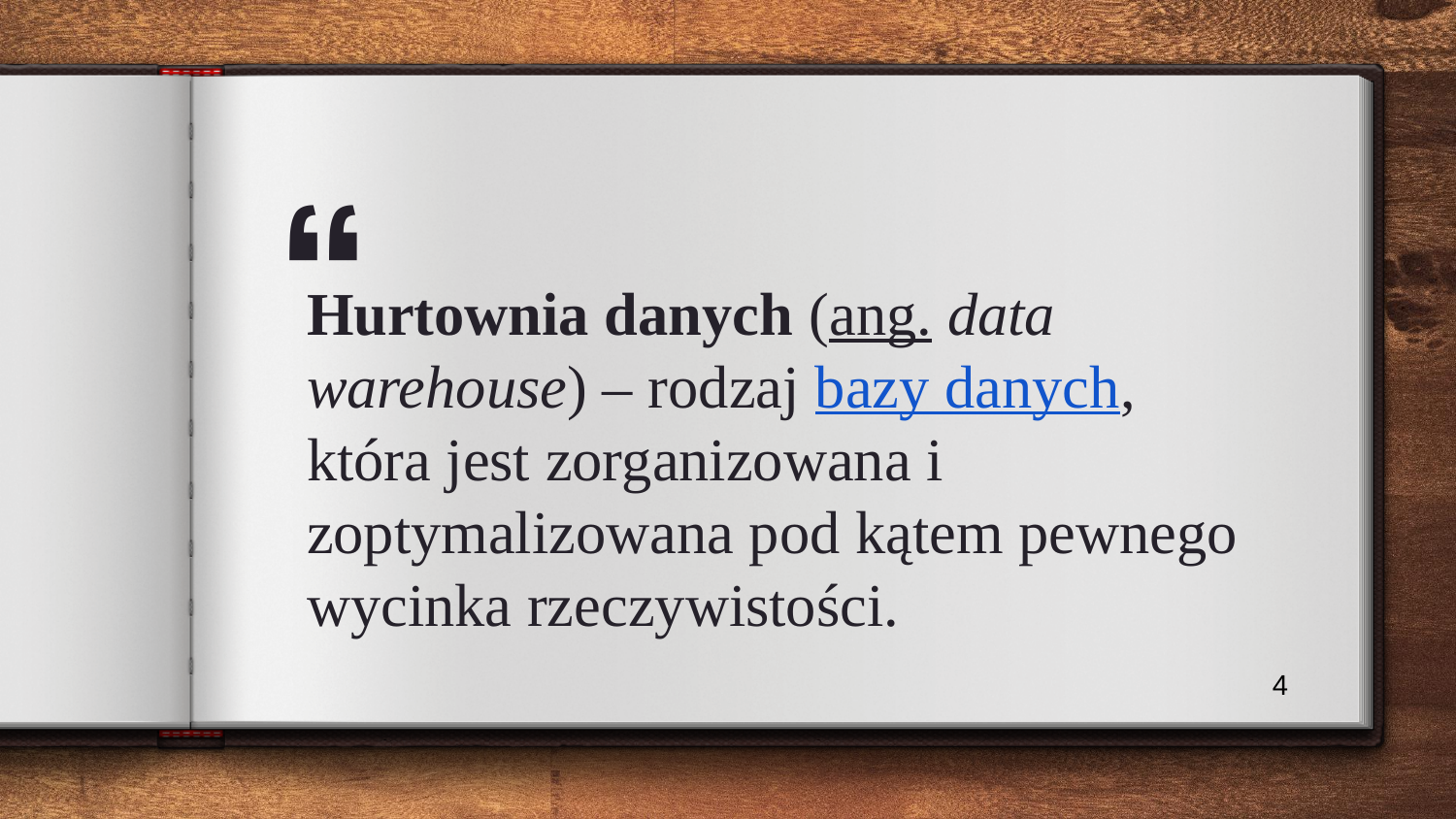

Hurtownia danych (ang. data warehouse) – rodzaj bazy danych, która jest zorganizowana i zoptymalizowana pod kątem pewnego wycinka rzeczywistości.

4